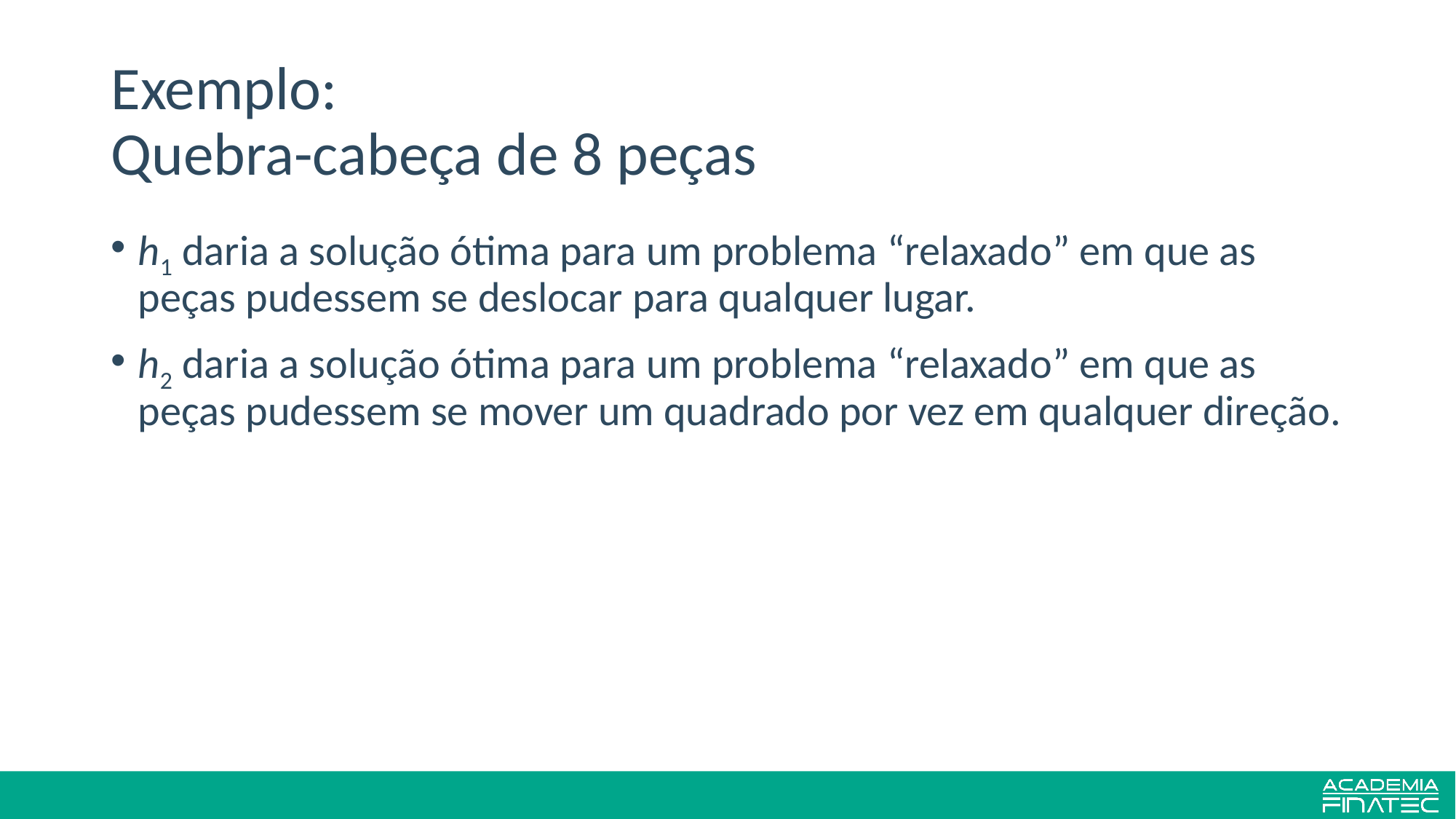

28
# Exemplo: Quebra-cabeça de 8 peças
h1 daria a solução ótima para um problema “relaxado” em que as peças pudessem se deslocar para qualquer lugar.
h2 daria a solução ótima para um problema “relaxado” em que as peças pudessem se mover um quadrado por vez em qualquer direção.